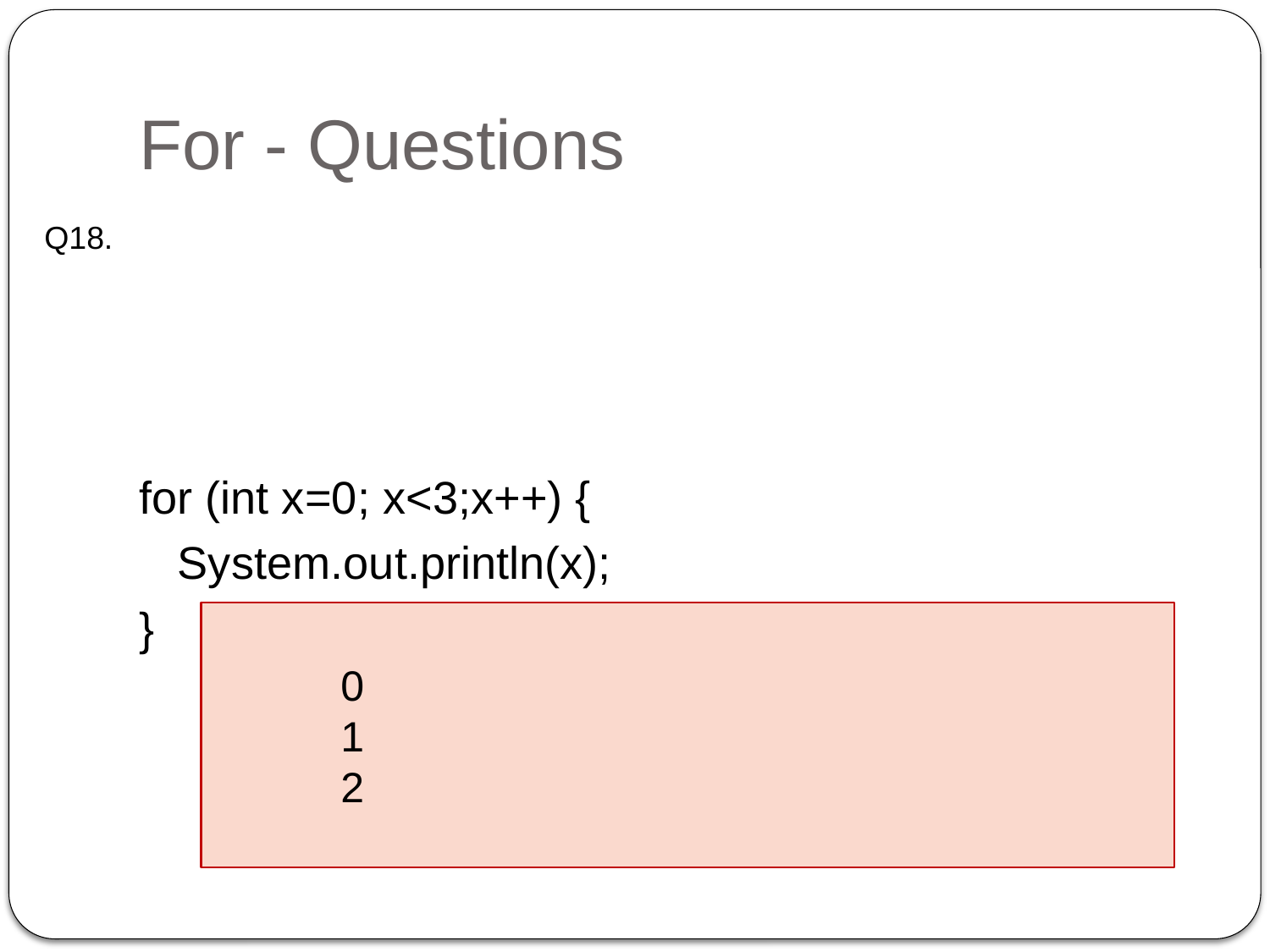

# For - Questions

for (int x=0; x<3;x++) {
	System.out.println(x);
}
Q18.
	0
	1
	2